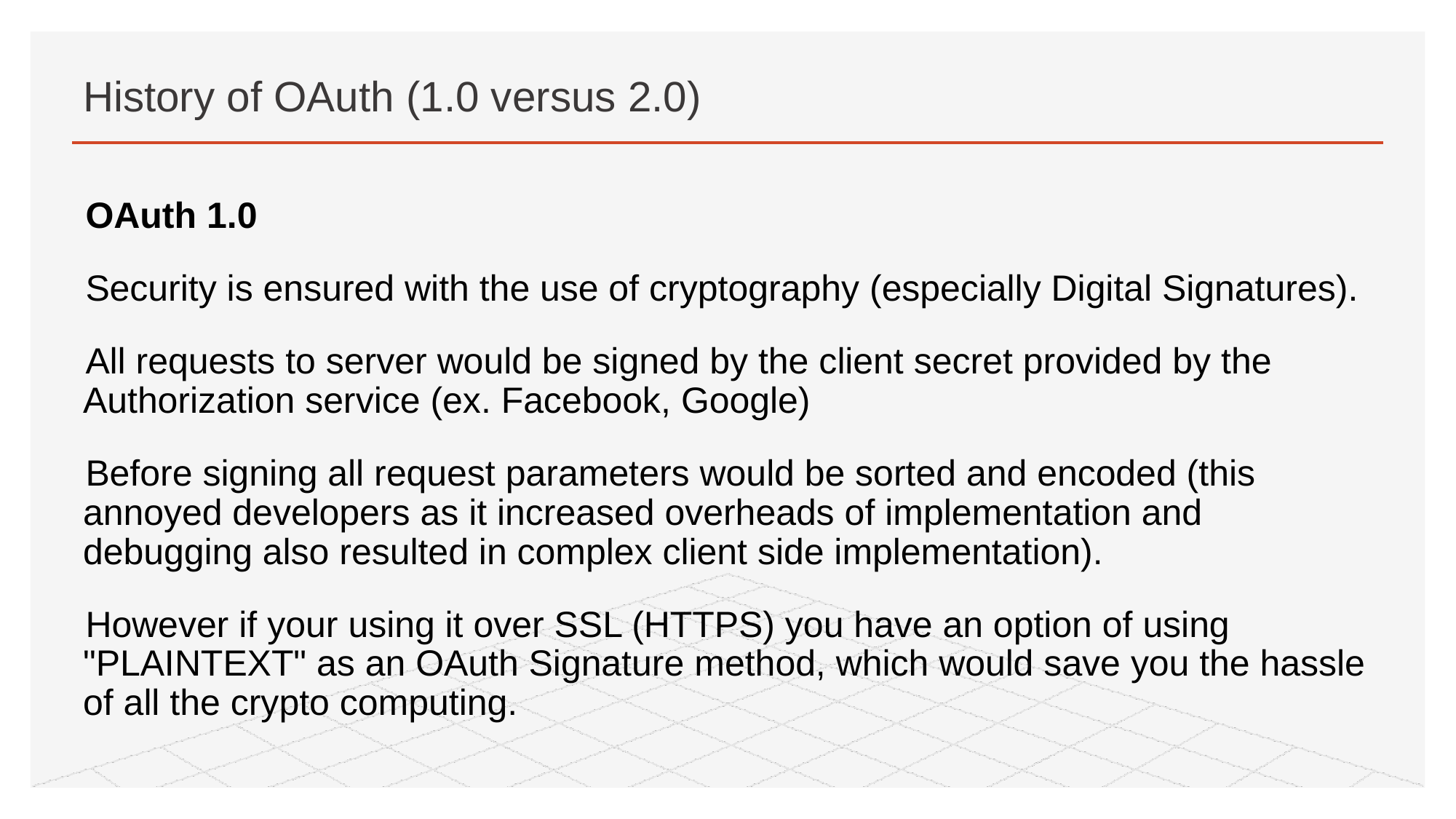

# History of OAuth (1.0 versus 2.0)
OAuth 1.0
Security is ensured with the use of cryptography (especially Digital Signatures).
All requests to server would be signed by the client secret provided by the Authorization service (ex. Facebook, Google)
Before signing all request parameters would be sorted and encoded (this annoyed developers as it increased overheads of implementation and debugging also resulted in complex client side implementation).
However if your using it over SSL (HTTPS) you have an option of using "PLAINTEXT" as an OAuth Signature method, which would save you the hassle of all the crypto computing.